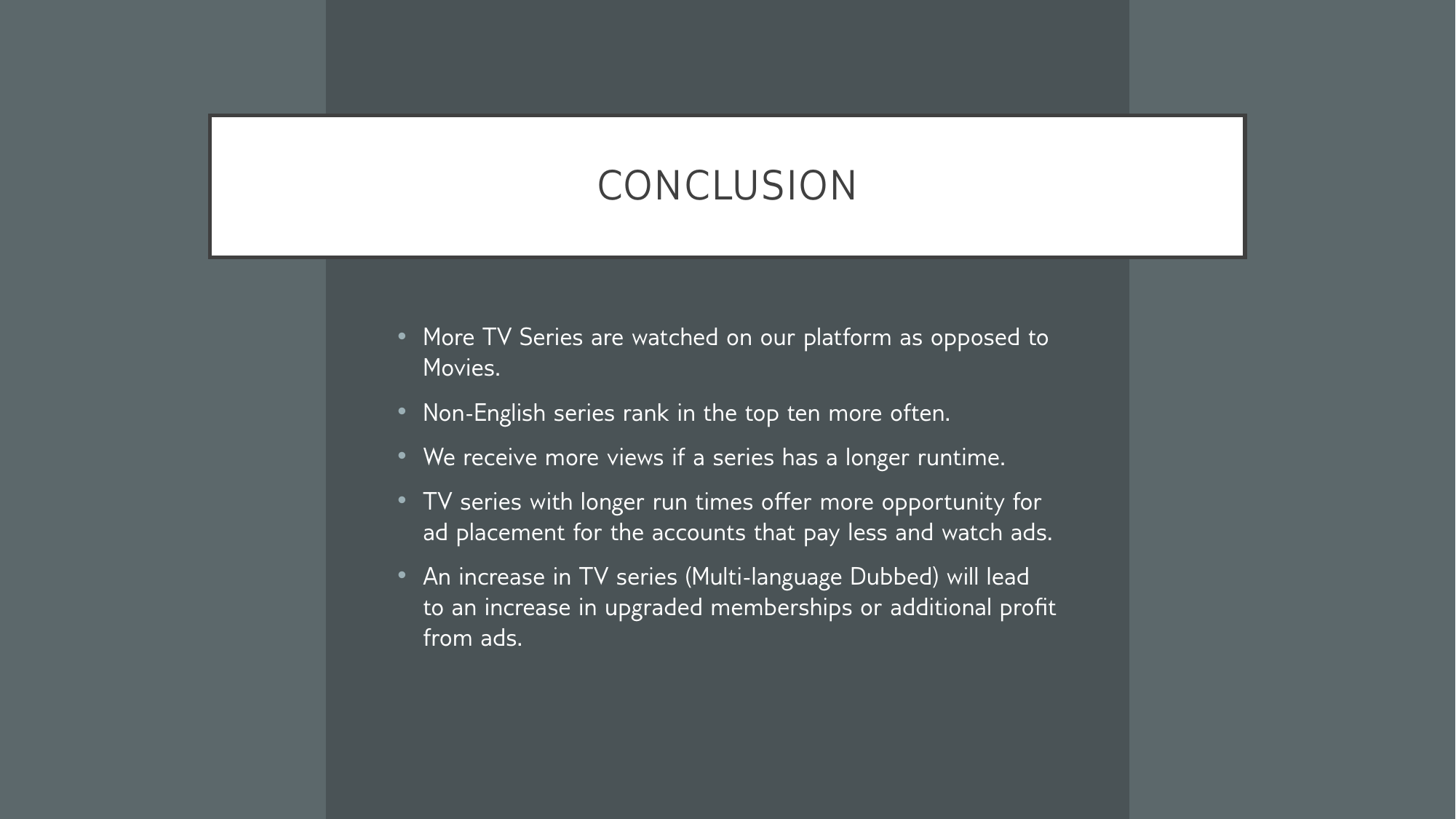

# Conclusion
More TV Series are watched on our platform as opposed to Movies.
Non-English series rank in the top ten more often.
We receive more views if a series has a longer runtime.
TV series with longer run times offer more opportunity for ad placement for the accounts that pay less and watch ads.
An increase in TV series (Multi-language Dubbed) will lead to an increase in upgraded memberships or additional profit from ads.